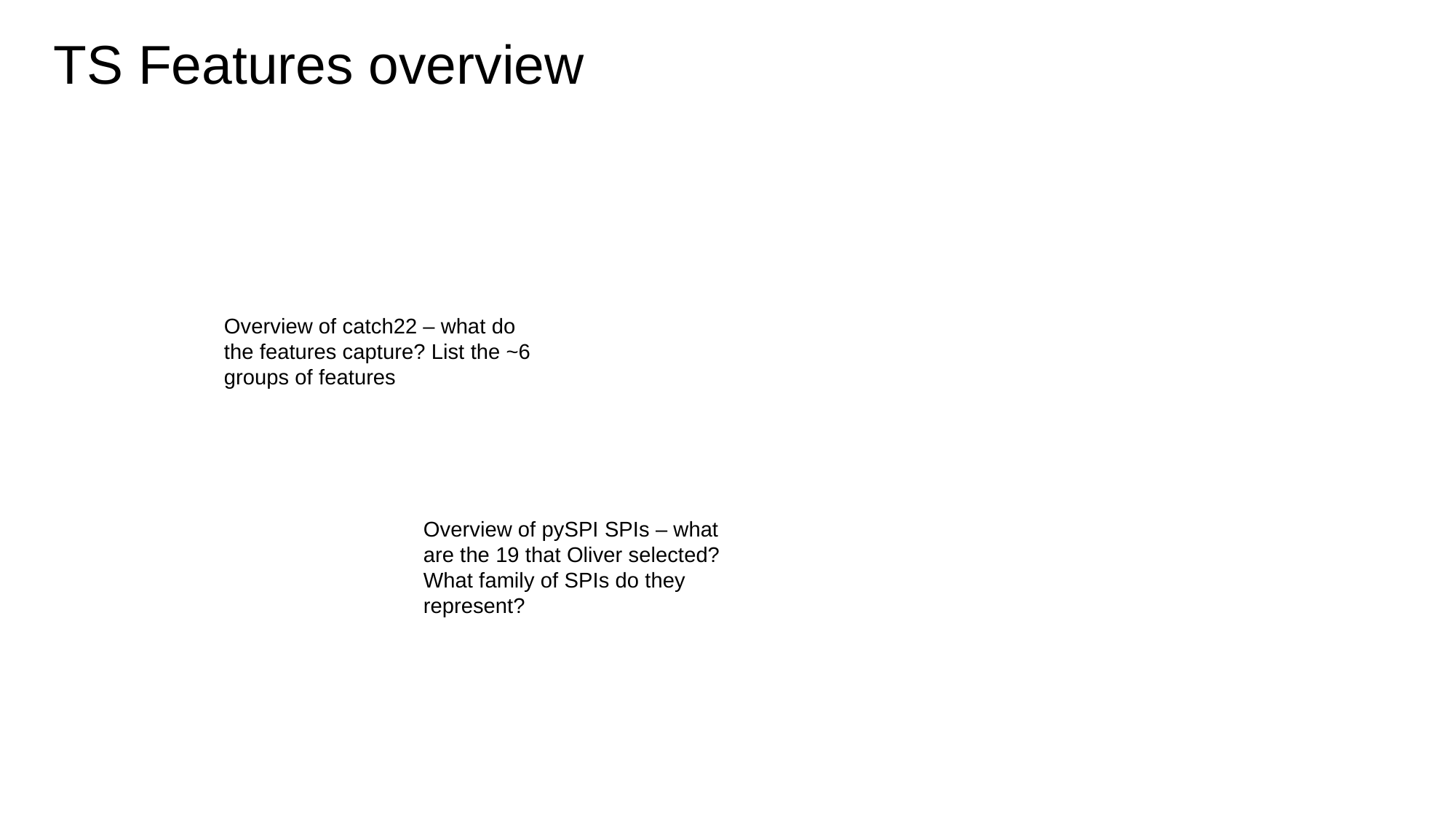

# TS Features overview
Overview of catch22 – what do the features capture? List the ~6 groups of features
Overview of pySPI SPIs – what are the 19 that Oliver selected? What family of SPIs do they represent?